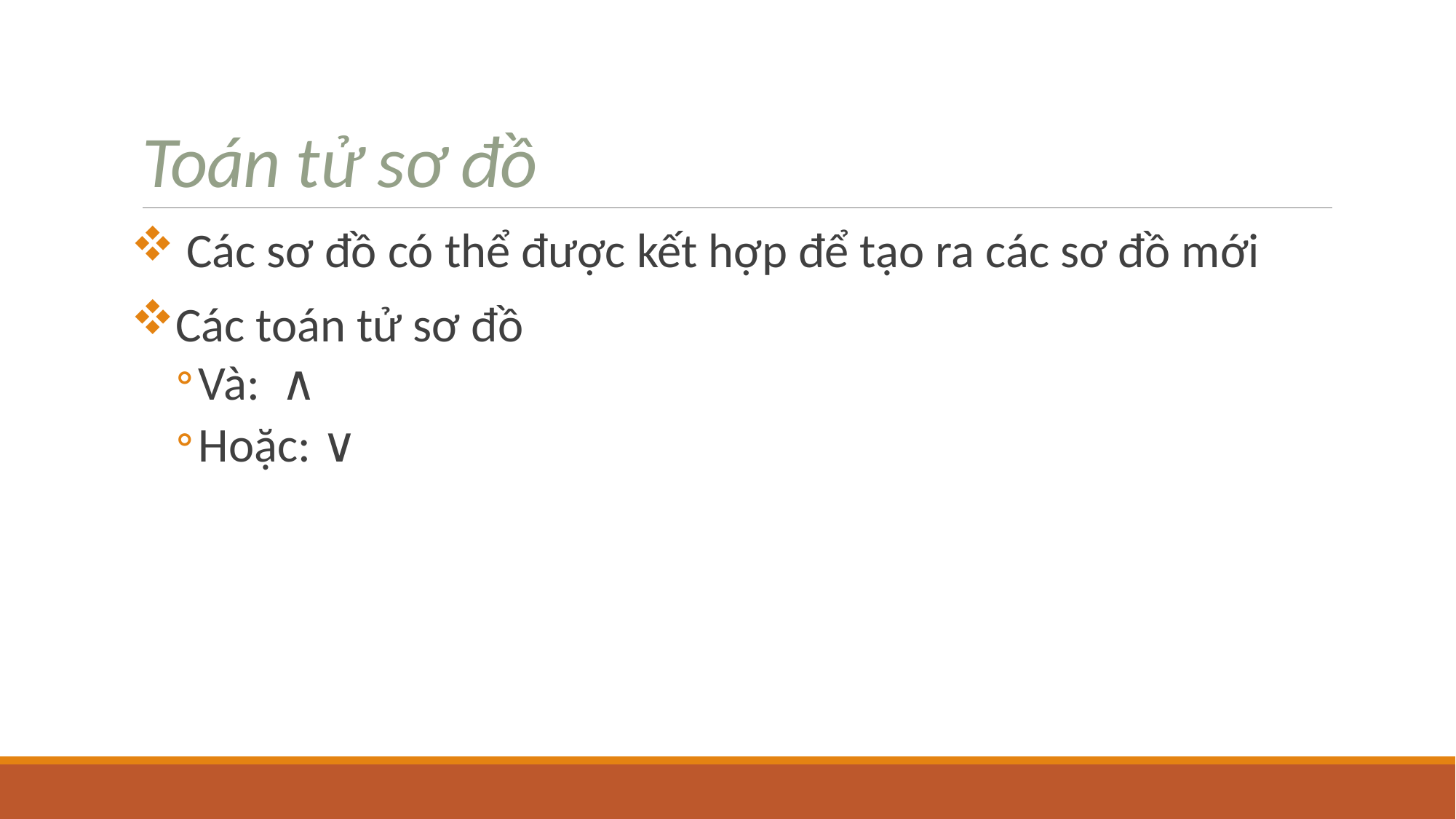

# Toán tử sơ đồ
 Các sơ đồ có thể được kết hợp để tạo ra các sơ đồ mới
Các toán tử sơ đồ
Và:  ∧
Hoặc: ∨